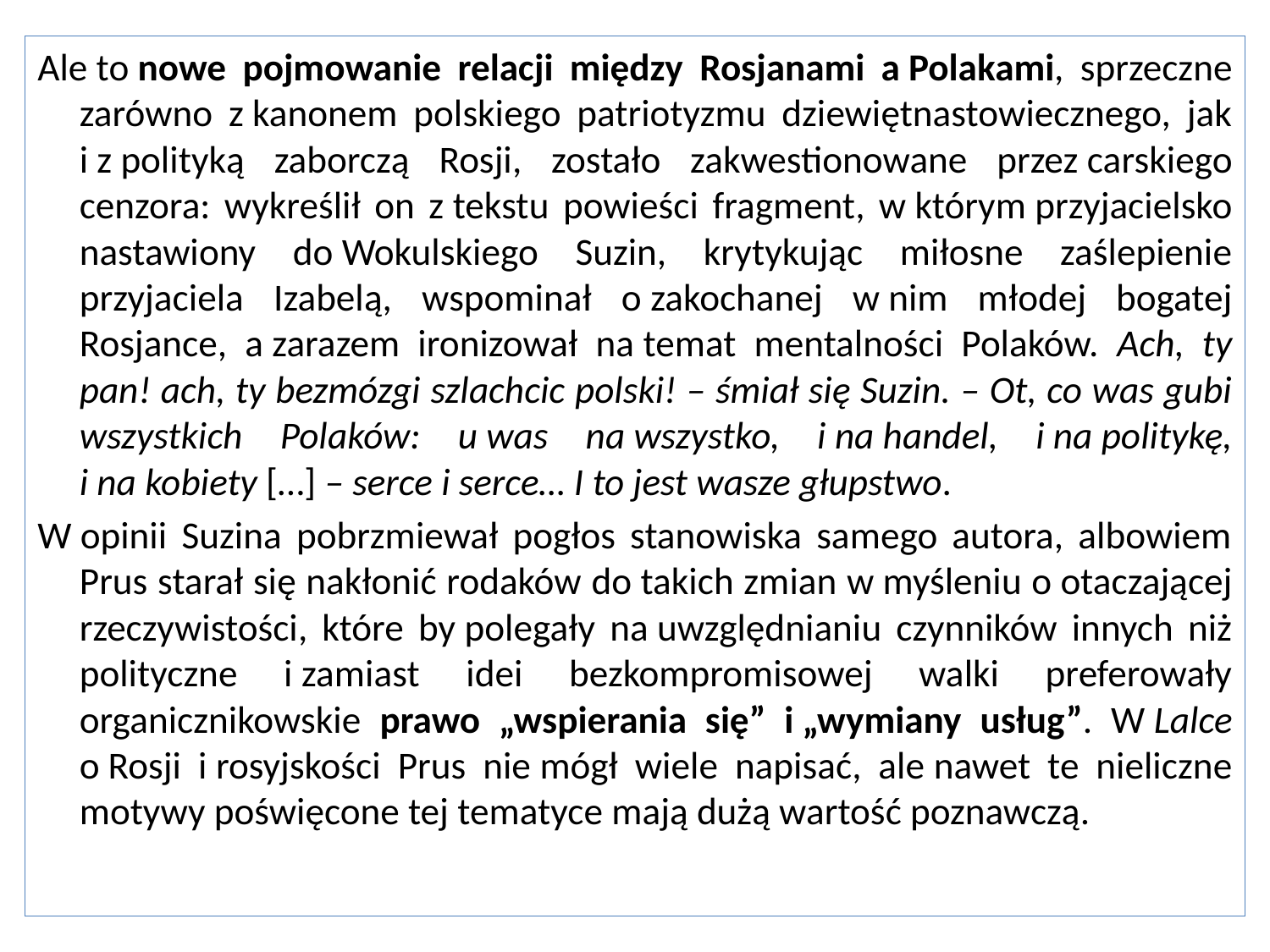

Ale to nowe pojmowanie relacji między Rosjanami a Polakami, sprzeczne zarówno z kanonem polskiego patriotyzmu dziewiętnastowiecznego, jak i z polityką zaborczą Rosji, zostało zakwestionowane przez carskiego cenzora: wykreślił on z tekstu powieści fragment, w którym przyjacielsko nastawiony do Wokulskiego Suzin, krytykując miłosne zaślepienie przyjaciela Izabelą, wspominał o zakochanej w nim młodej bogatej Rosjance, a zarazem ironizował na temat mentalności Polaków. Ach, ty pan! ach, ty bezmózgi szlachcic polski! – śmiał się Suzin. – Ot, co was gubi wszystkich Polaków: u was na wszystko, i na handel, i na politykę, i na kobiety […] – serce i serce… I to jest wasze głupstwo.
W opinii Suzina pobrzmiewał pogłos stanowiska samego autora, albowiem Prus starał się nakłonić rodaków do takich zmian w myśleniu o otaczającej rzeczywistości, które by polegały na uwzględnianiu czynników innych niż polityczne i zamiast idei bezkompromisowej walki preferowały organicznikowskie prawo „wspierania się” i „wymiany usług”. W Lalce o Rosji i rosyjskości Prus nie mógł wiele napisać, ale nawet te nieliczne motywy poświęcone tej tematyce mają dużą wartość poznawczą.